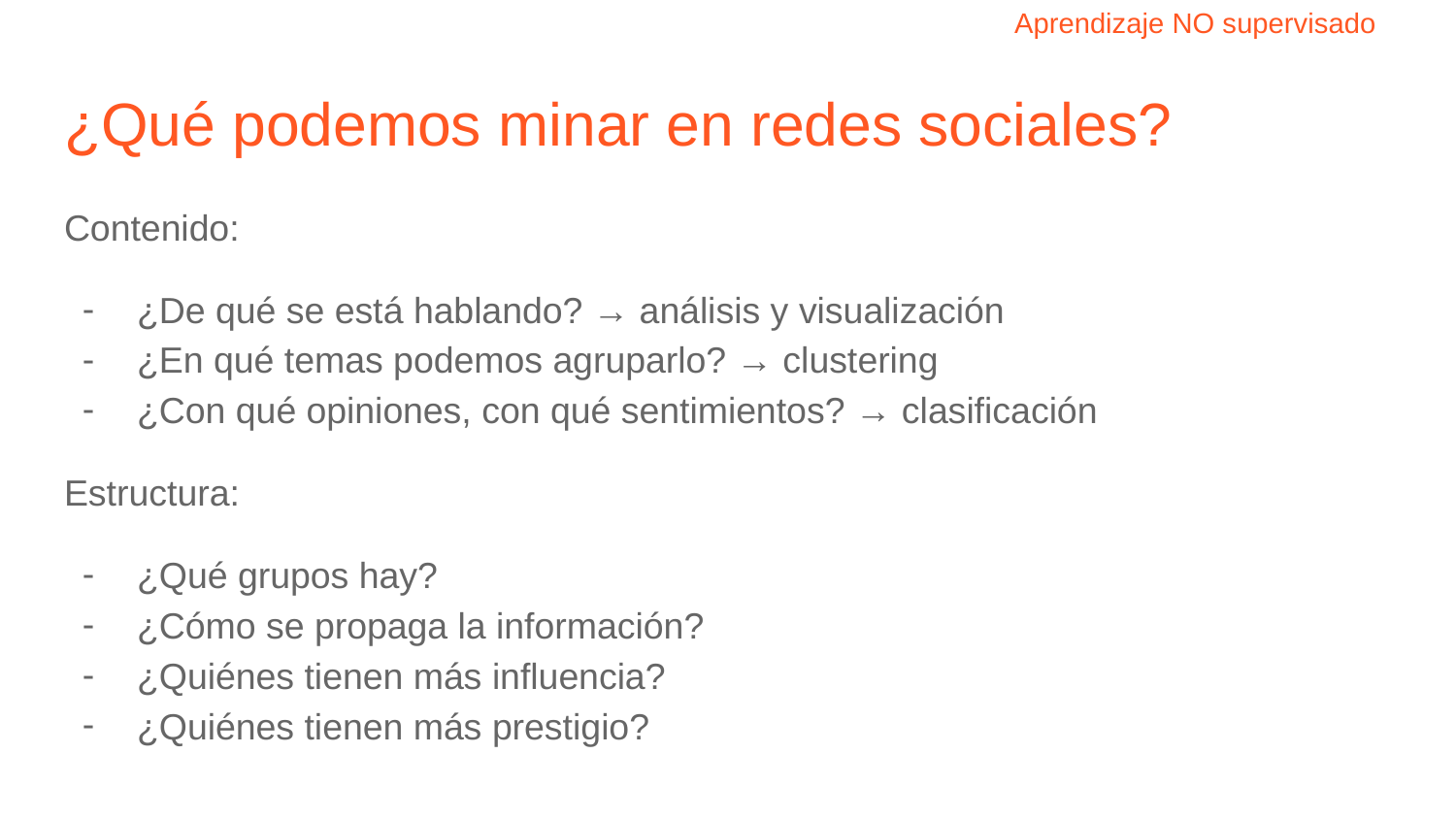

# ¿Qué podemos minar en redes sociales?
Contenido:
¿De qué se está hablando? → análisis y visualización
¿En qué temas podemos agruparlo? → clustering
¿Con qué opiniones, con qué sentimientos? → clasificación
Estructura:
¿Qué grupos hay?
¿Cómo se propaga la información?
¿Quiénes tienen más influencia?
¿Quiénes tienen más prestigio?